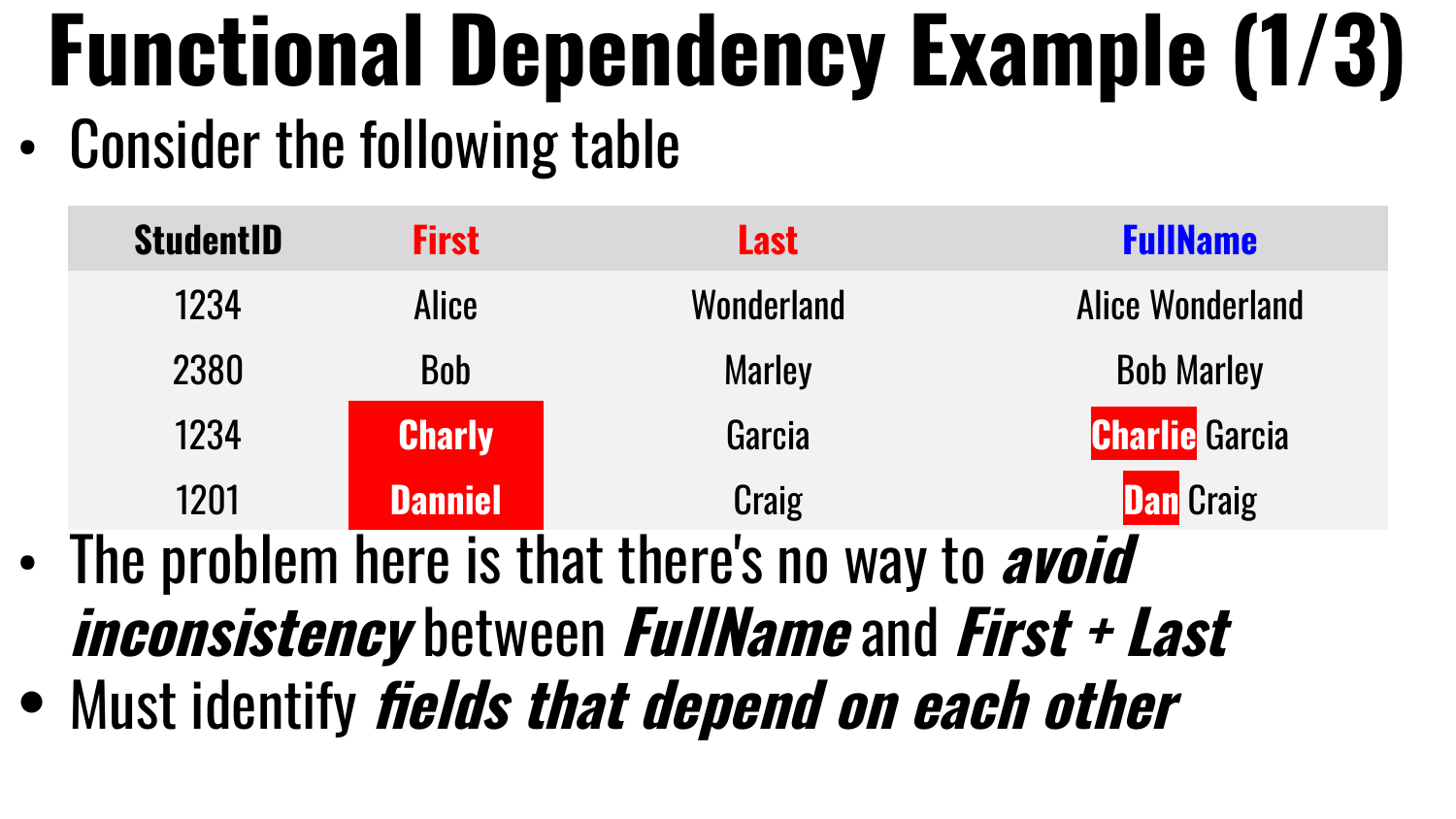

# Functional Dependency Example (1/3)
Consider the following table

The problem here is that there's no way to avoid inconsistency between FullName and First + Last
Must identify fields that depend on each other
| StudentID | First | Last | FullName |
| --- | --- | --- | --- |
| 1234 | Alice | Wonderland | Alice Wonderland |
| 2380 | Bob | Marley | Bob Marley |
| 1234 | Charly | Garcia | Charlie Garcia |
| 1201 | Danniel | Craig | Dan Craig |